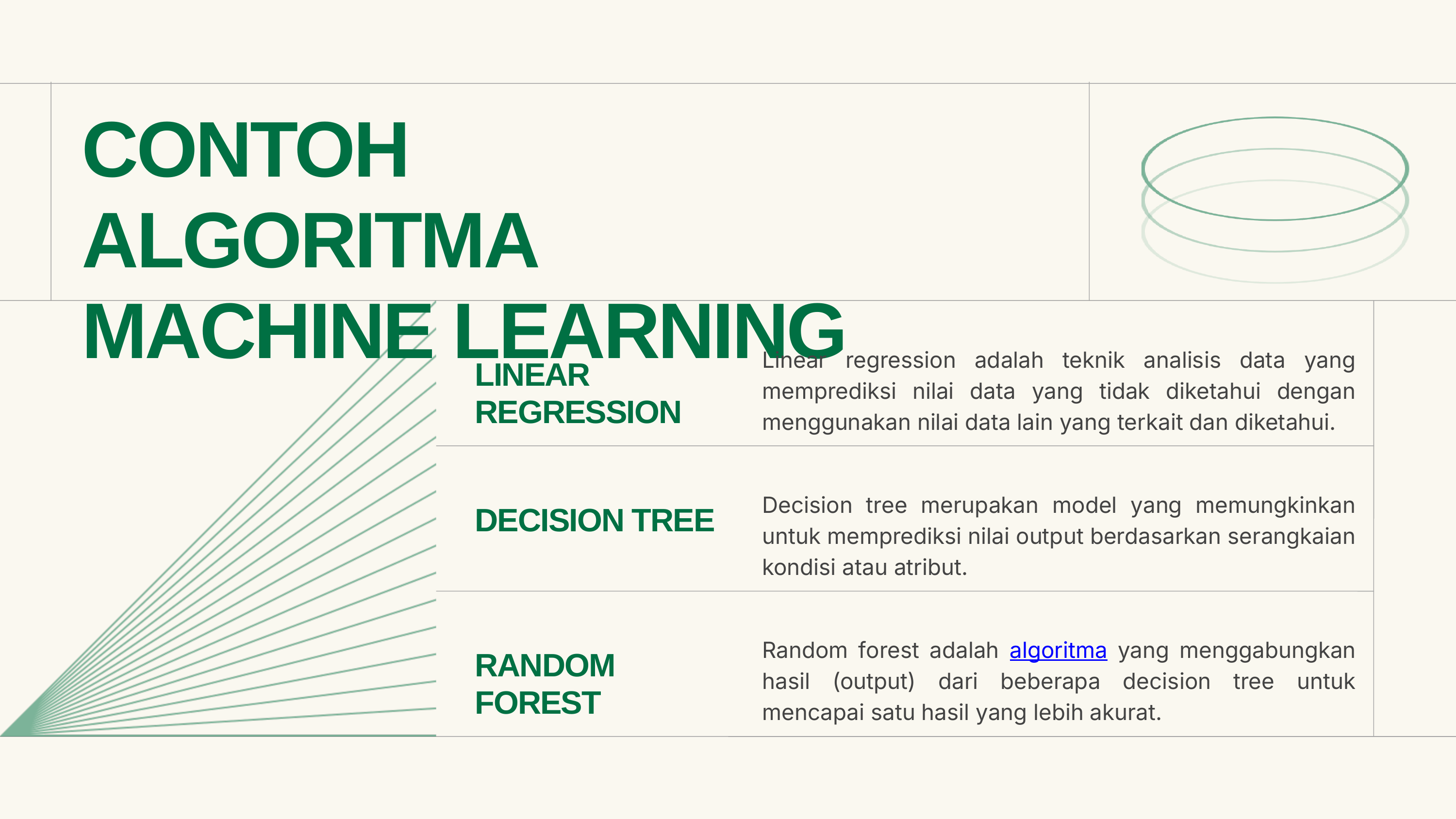

CONTOH ALGORITMA MACHINE LEARNING

Linear regression adalah teknik analisis data yang memprediksi nilai data yang tidak diketahui dengan menggunakan nilai data lain yang terkait dan diketahui.
LINEAR REGRESSION

Decision tree merupakan model yang memungkinkan untuk memprediksi nilai output berdasarkan serangkaian kondisi atau atribut.
DECISION TREE

Random forest adalah algoritma yang menggabungkan hasil (output) dari beberapa decision tree untuk mencapai satu hasil yang lebih akurat.
RANDOM FOREST